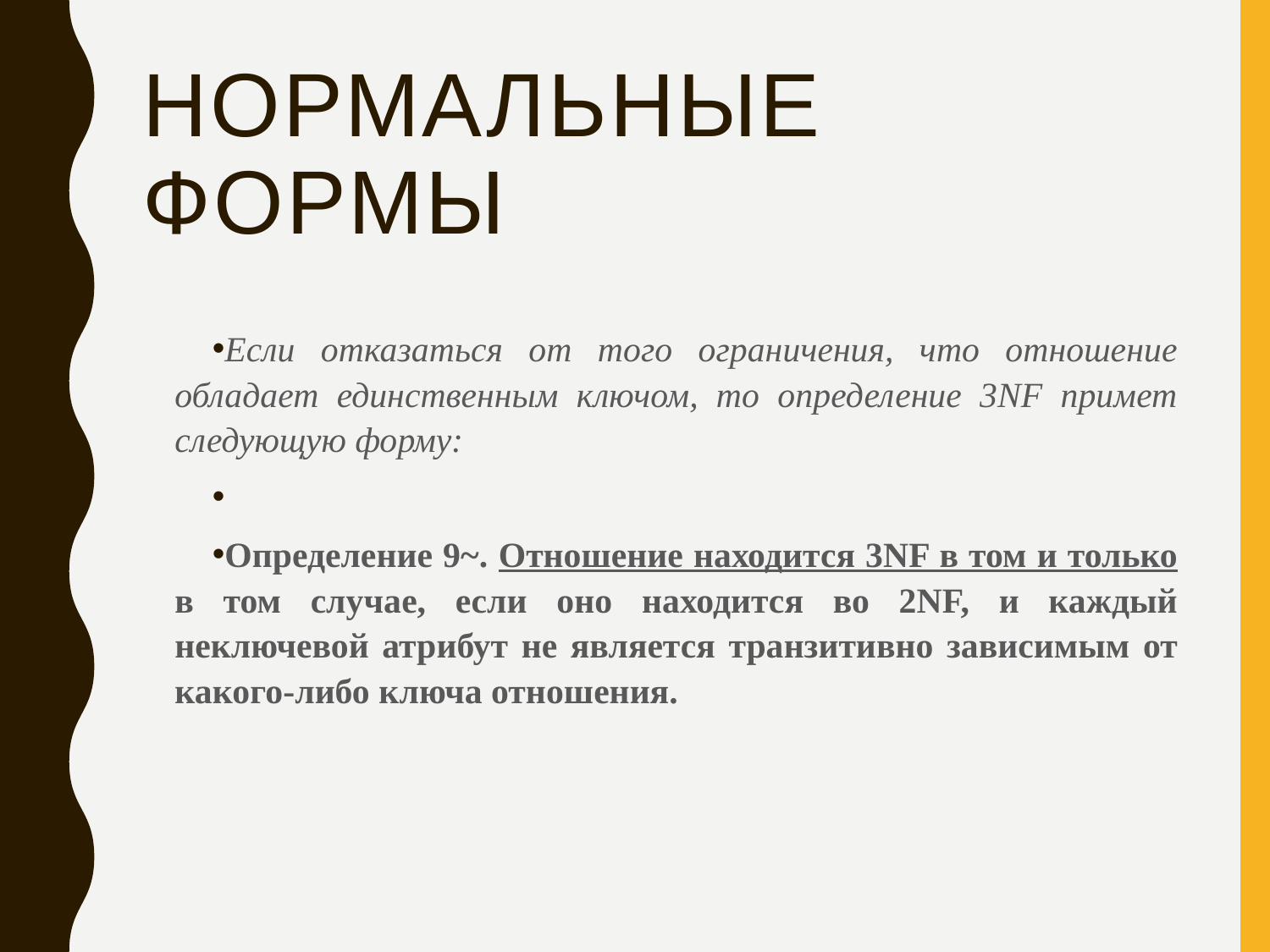

# Нормальные Формы
Если отказаться от того ограничения, что отношение обладает единственным ключом, то определение 3NF примет следующую форму:

Определение 9~. Отношение находится 3NF в том и только в том случае, если оно находится во 2NF, и каждый неключевой атрибут не является транзитивно зависимым от какого-либо ключа отношения.